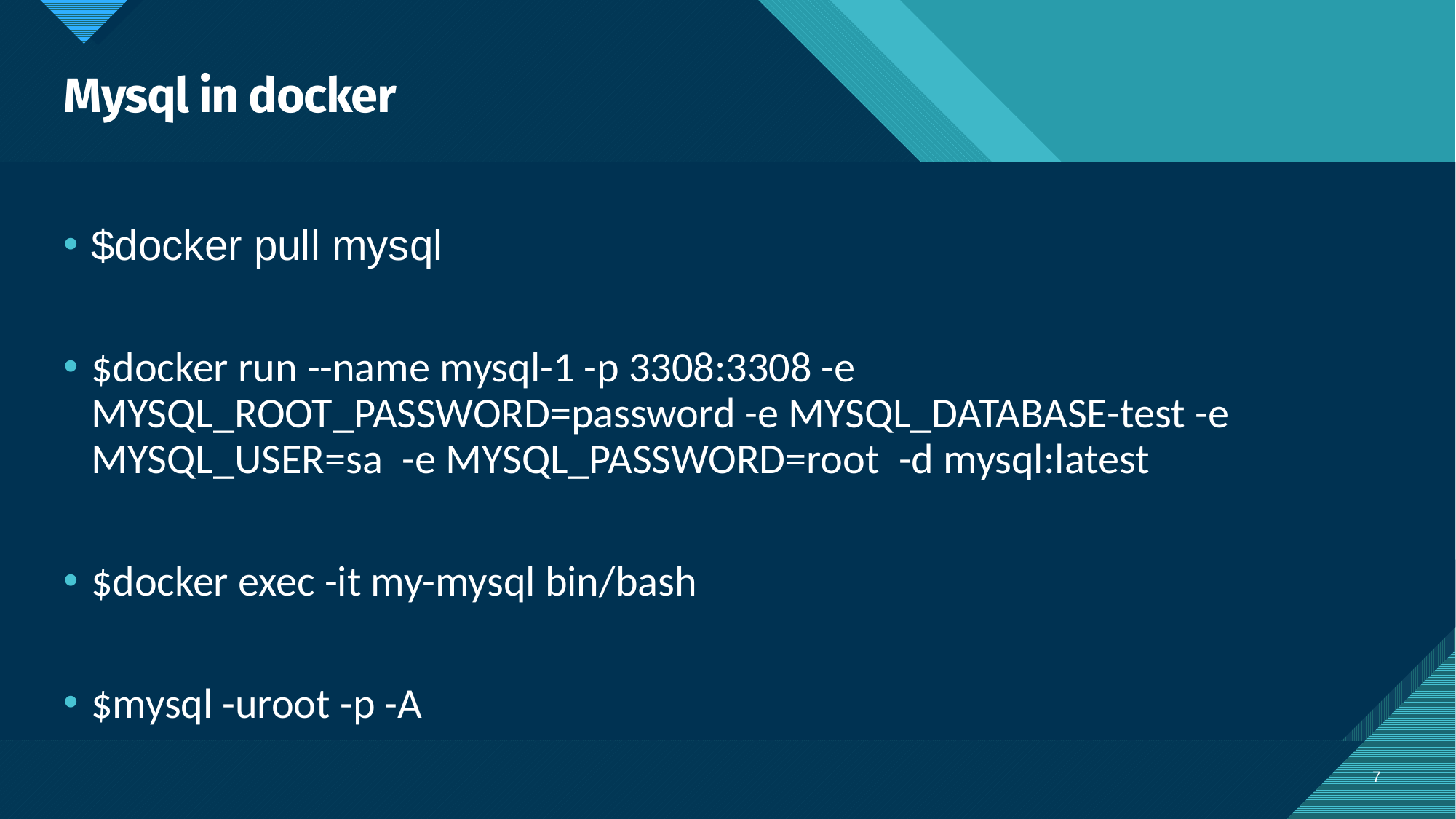

# Mysql in docker
$docker pull mysql

$docker run --name mysql-1 -p 3308:3308 -e MYSQL_ROOT_PASSWORD=password -e MYSQL_DATABASE-test -e MYSQL_USER=sa  -e MYSQL_PASSWORD=root  -d mysql:latest

$docker exec -it my-mysql bin/bash

$mysql -uroot -p -A

7